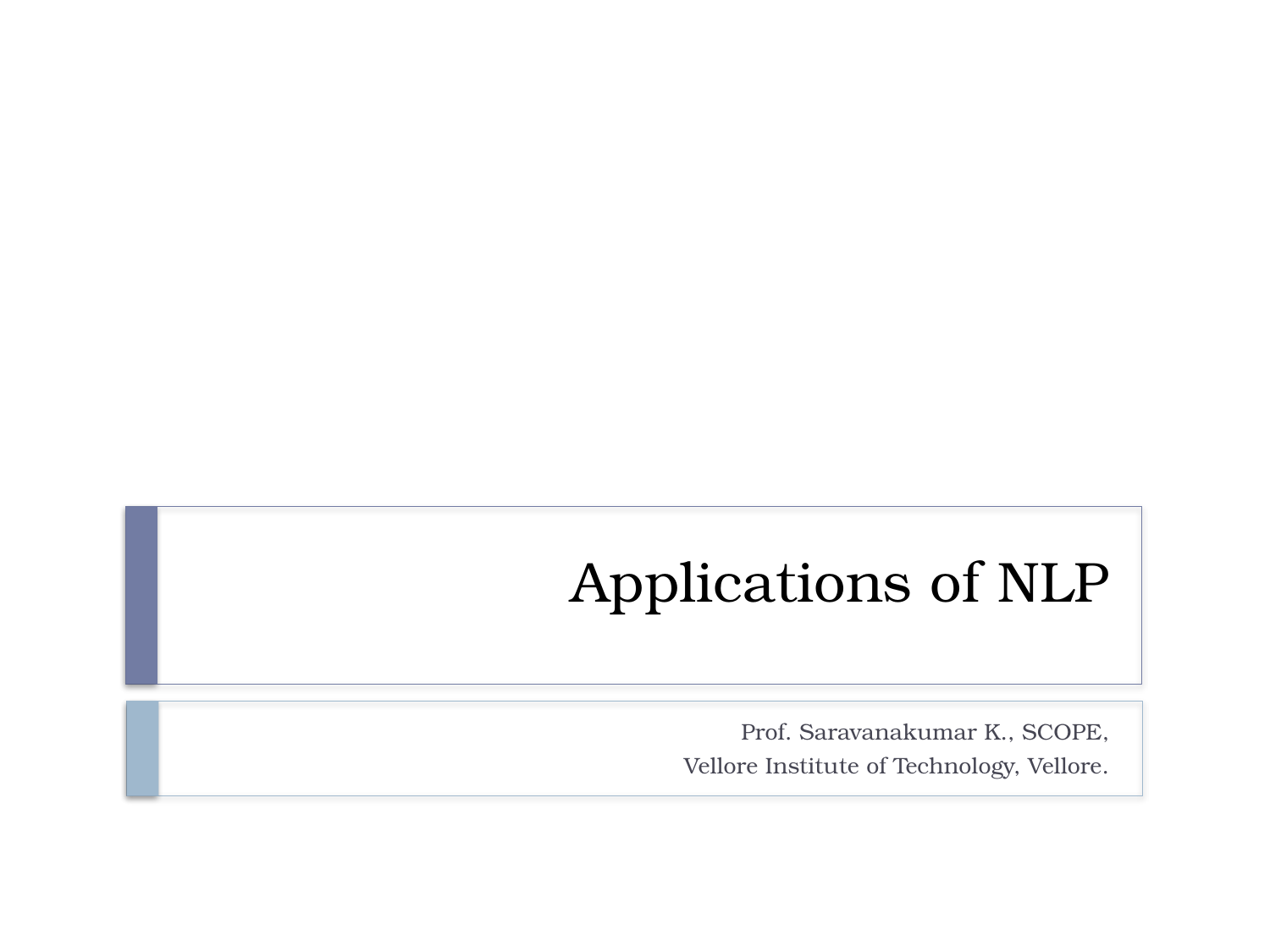

# Applications of NLP
Prof. Saravanakumar K., SCOPE,
Vellore Institute of Technology, Vellore.